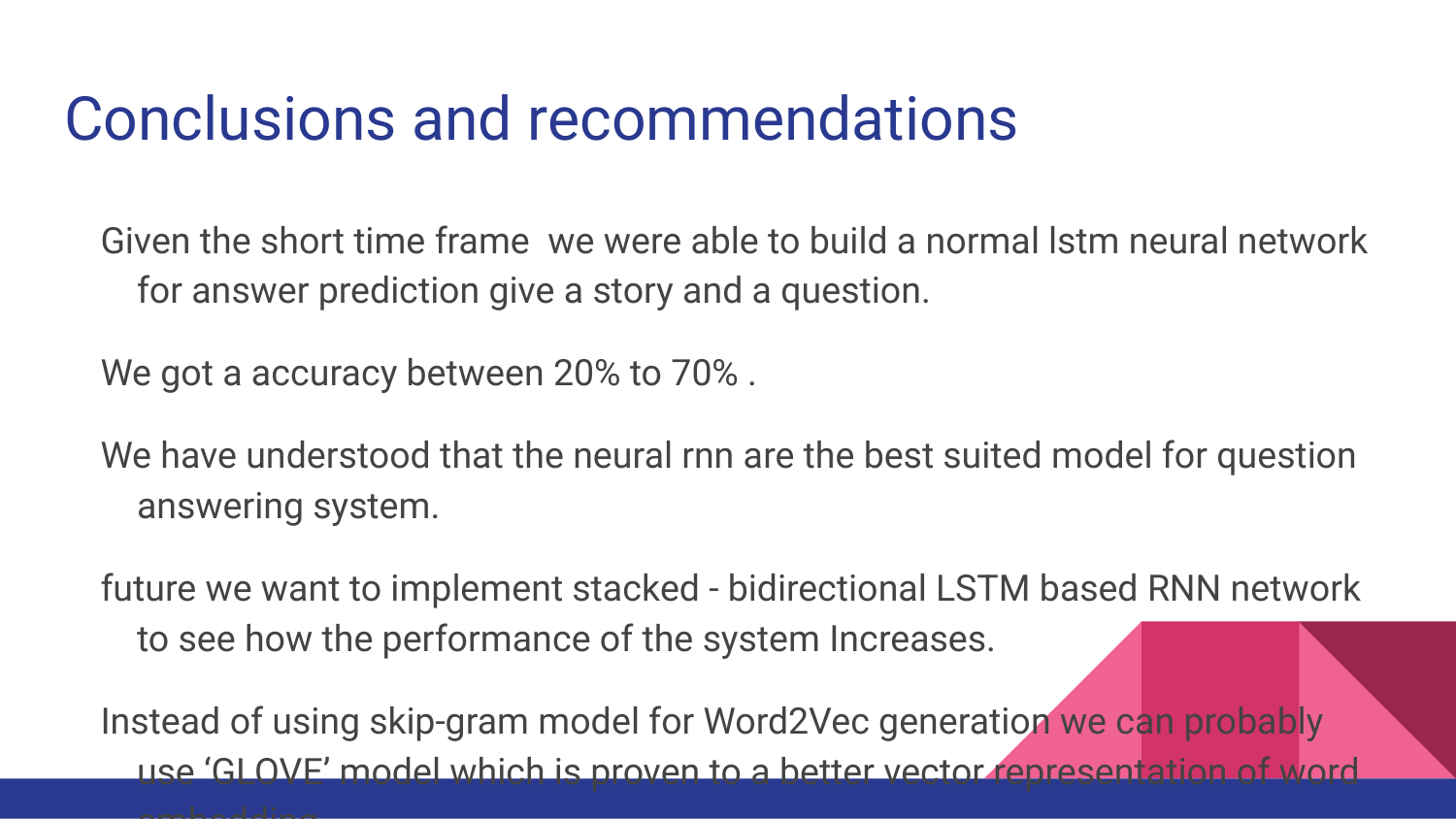

# Conclusions and recommendations
Given the short time frame  we were able to build a normal lstm neural network for answer prediction give a story and a question.
We got a accuracy between 20% to 70% .
We have understood that the neural rnn are the best suited model for question answering system.
future we want to implement stacked - bidirectional LSTM based RNN network to see how the performance of the system Increases.
Instead of using skip-gram model for Word2Vec generation we can probably use ‘GLOVE’ model which is proven to a better vector representation of word embedding.